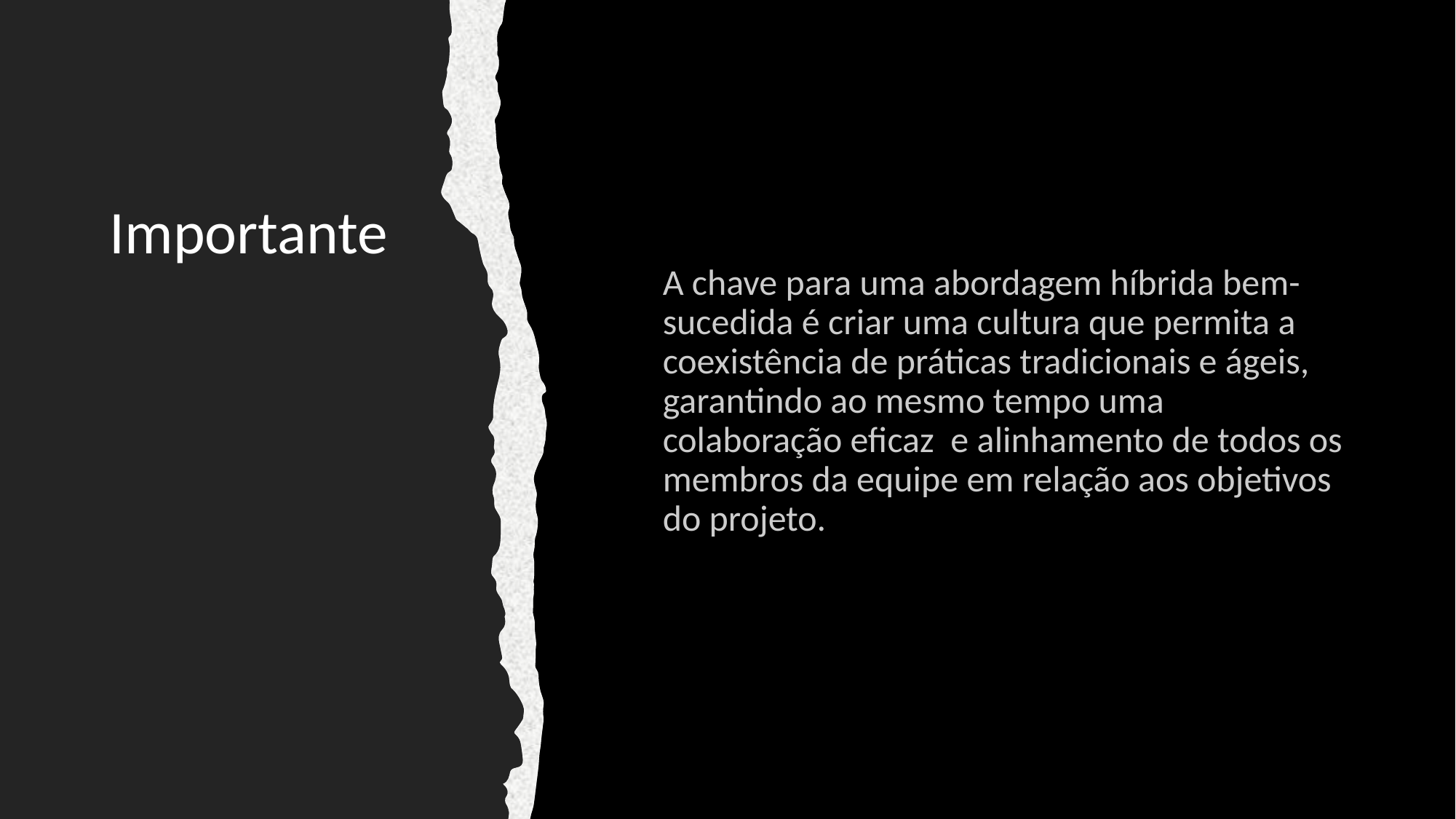

Importante

A chave para uma abordagem híbrida bem-sucedida é criar uma cultura que permita a coexistência de práticas tradicionais e ágeis, garantindo ao mesmo tempo uma colaboração eficaz  e alinhamento de todos os membros da equipe em relação aos objetivos do projeto.